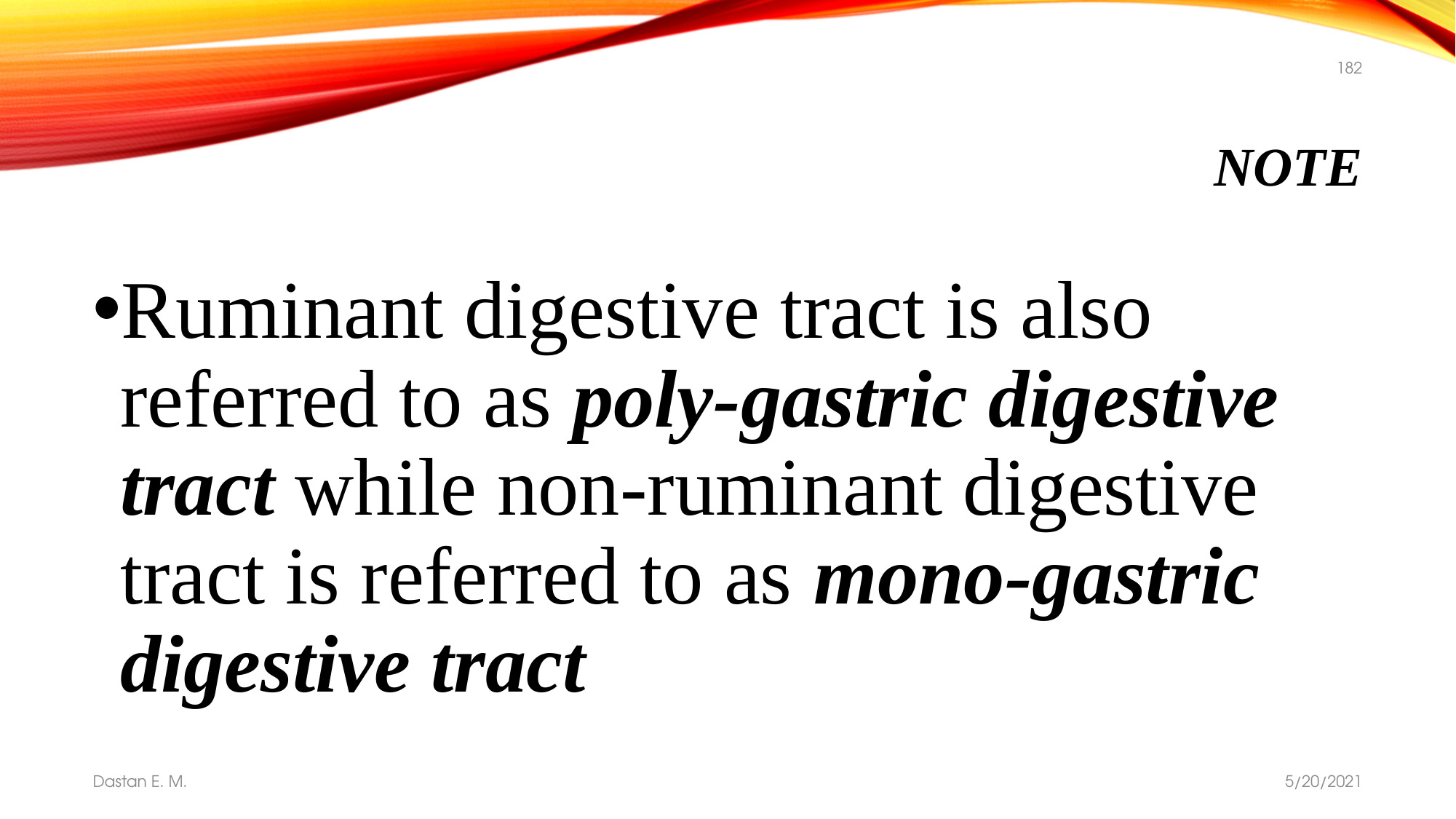

182
# Note
Ruminant digestive tract is also referred to as poly-gastric digestive tract while non-ruminant digestive tract is referred to as mono-gastric digestive tract
Dastan E. M.
5/20/2021